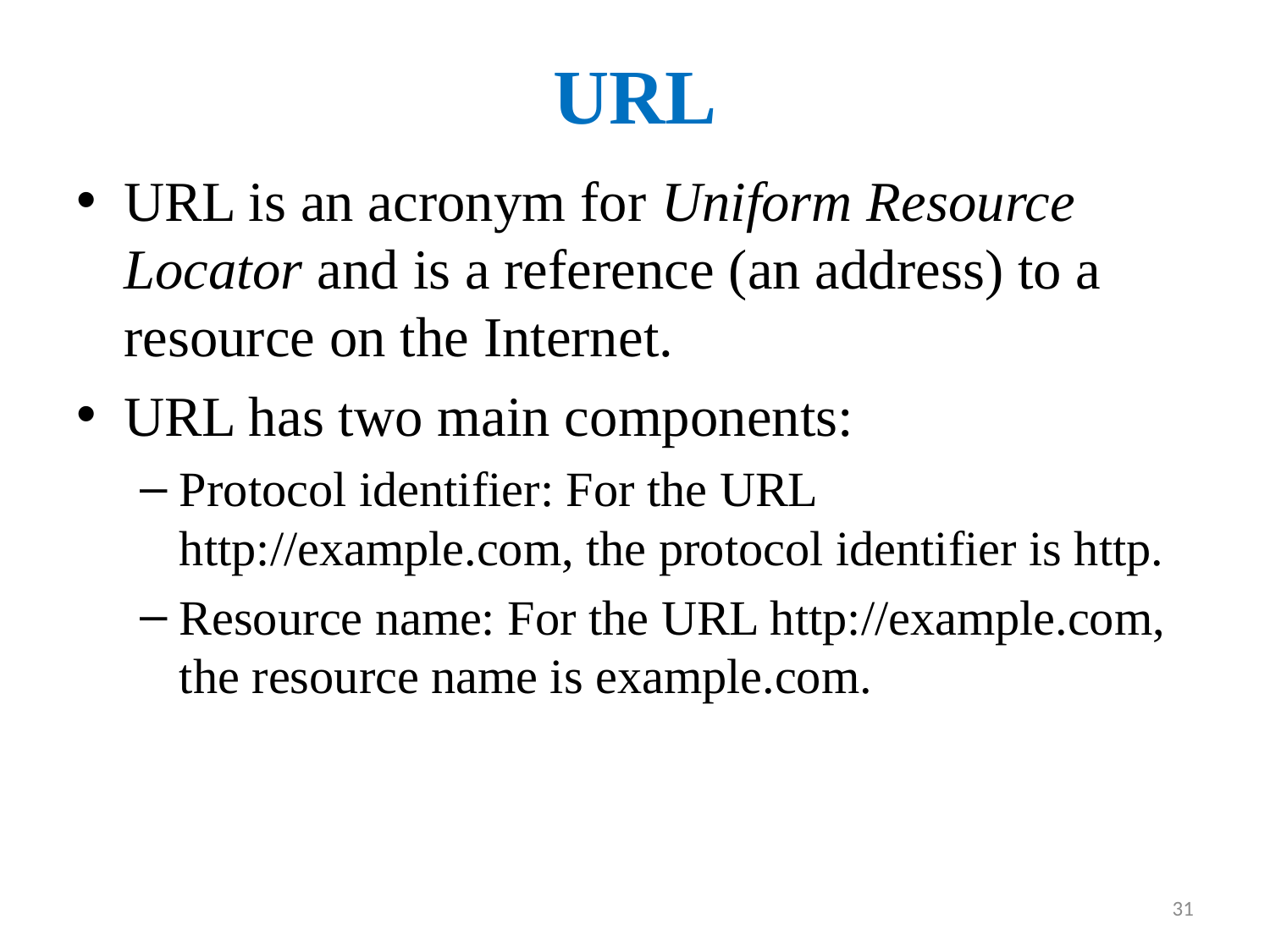

# URL
URL is an acronym for Uniform Resource Locator and is a reference (an address) to a resource on the Internet.
URL has two main components:
Protocol identifier: For the URL http://example.com, the protocol identifier is http.
Resource name: For the URL http://example.com, the resource name is example.com.

31